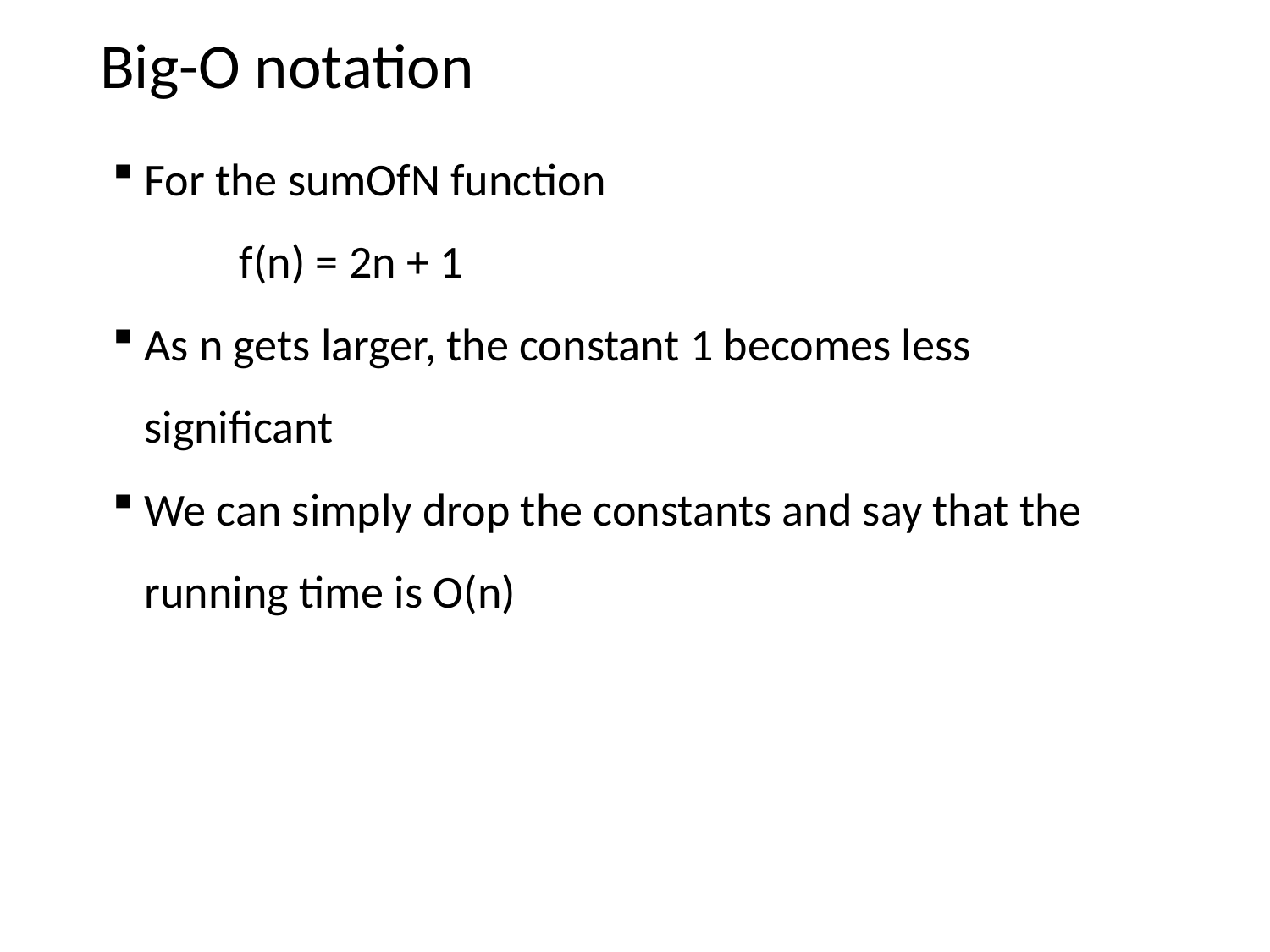

# Big-O notation
For the sumOfN function
	f(n) = 2n + 1
As n gets larger, the constant 1 becomes less significant
We can simply drop the constants and say that the running time is O(n)